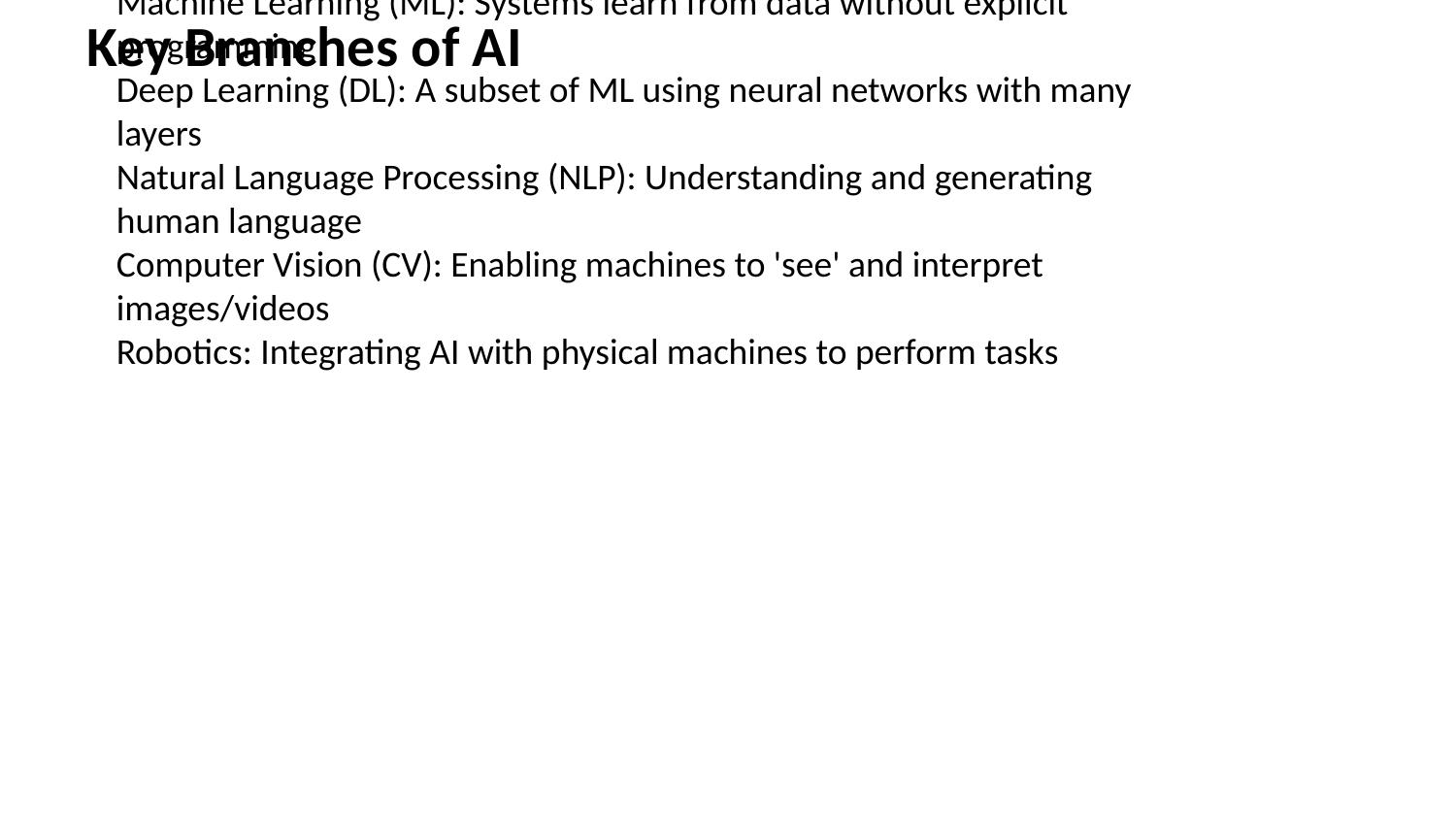

Key Branches of AI
Machine Learning (ML): Systems learn from data without explicit programming
Deep Learning (DL): A subset of ML using neural networks with many layers
Natural Language Processing (NLP): Understanding and generating human language
Computer Vision (CV): Enabling machines to 'see' and interpret images/videos
Robotics: Integrating AI with physical machines to perform tasks